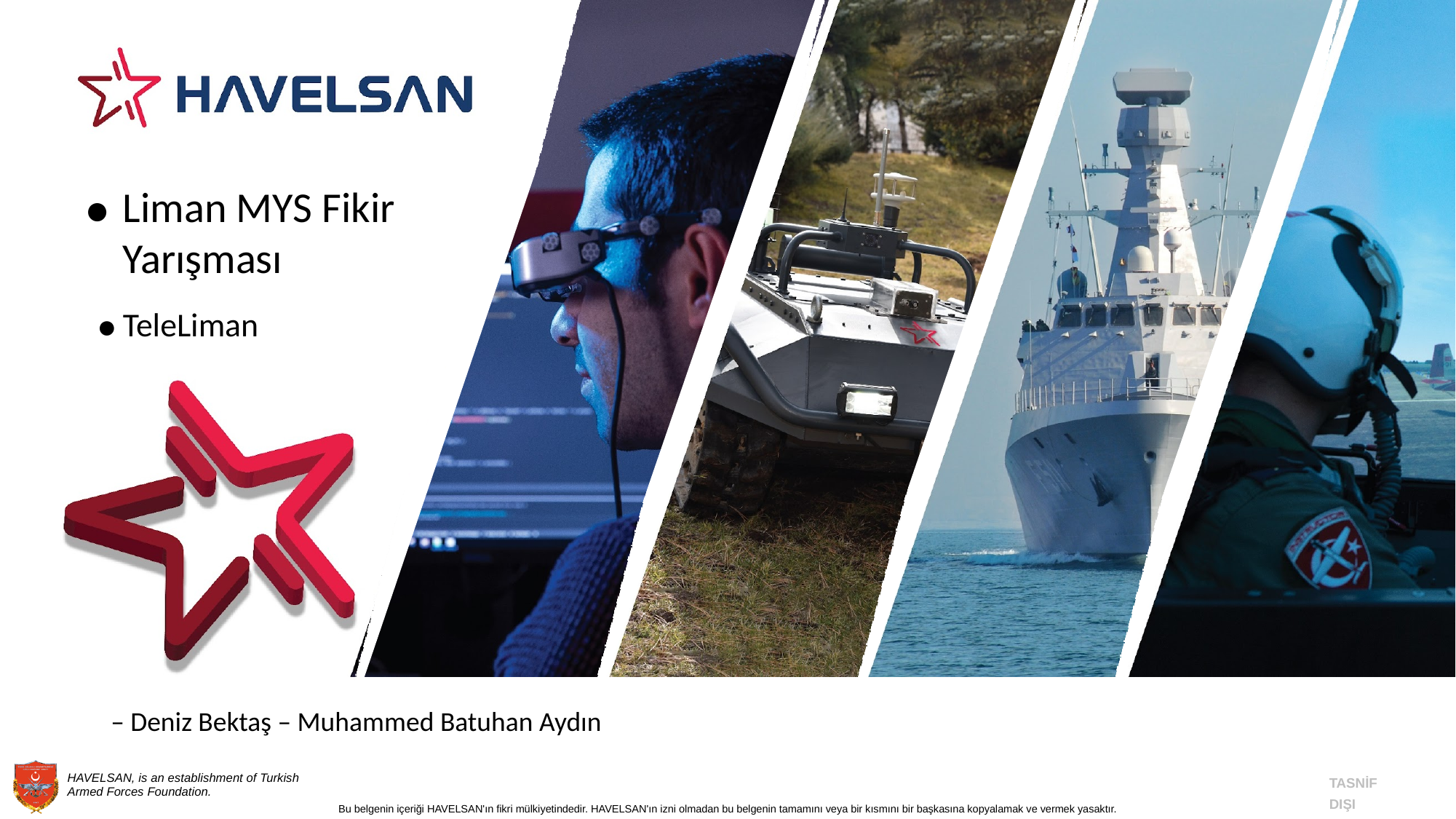

Liman MYS Fikir Yarışması
TeleLiman
– Deniz Bektaş – Muhammed Batuhan Aydın

TASNİF DIŞI